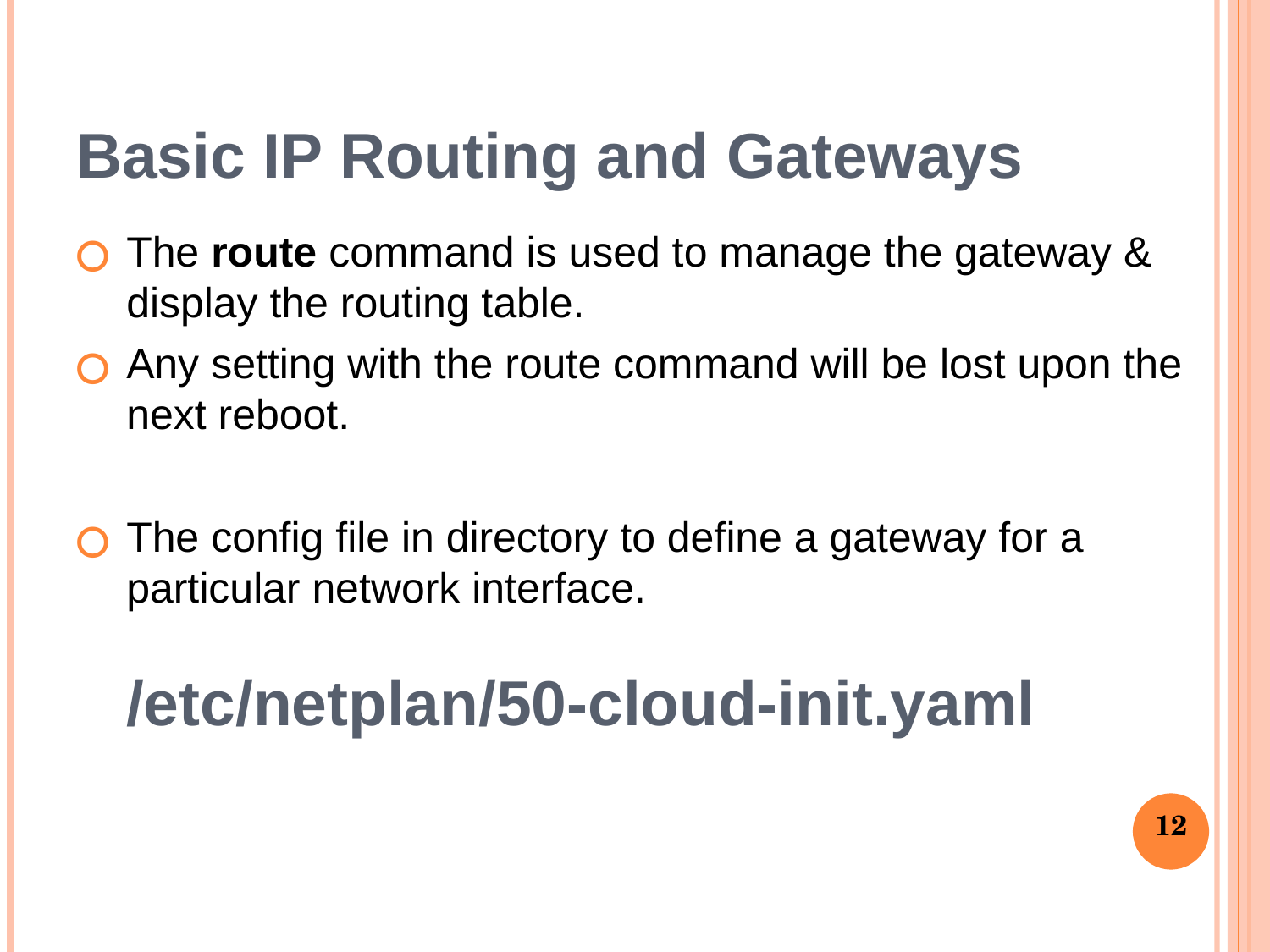

# Basic IP Routing and Gateways
The route command is used to manage the gateway & display the routing table.
Any setting with the route command will be lost upon the next reboot.

The config file in directory to define a gateway for a particular network interface.
/etc/netplan/50-cloud-init.yaml

12